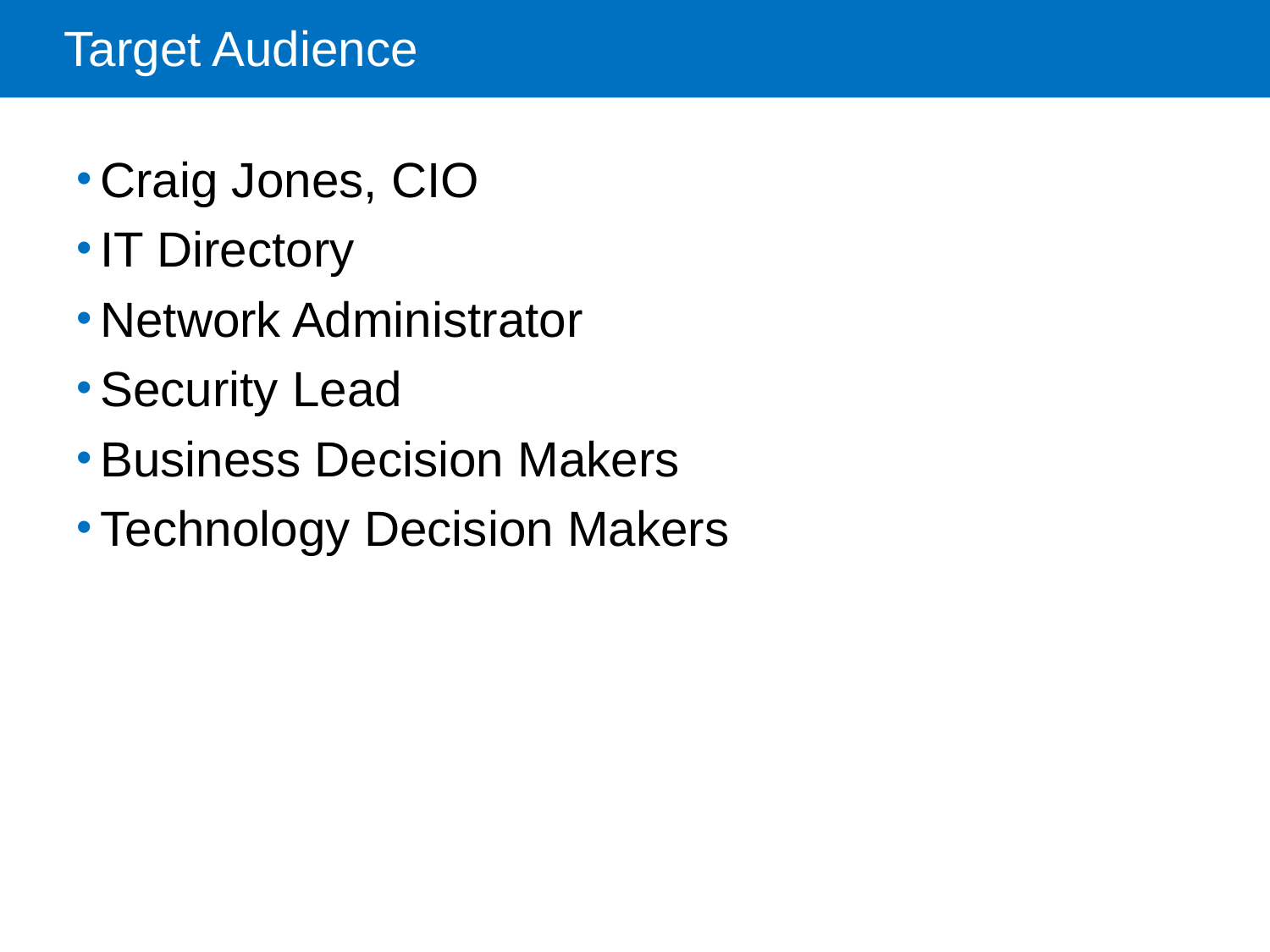

# Target Audience
Craig Jones, CIO
IT Directory
Network Administrator
Security Lead
Business Decision Makers
Technology Decision Makers